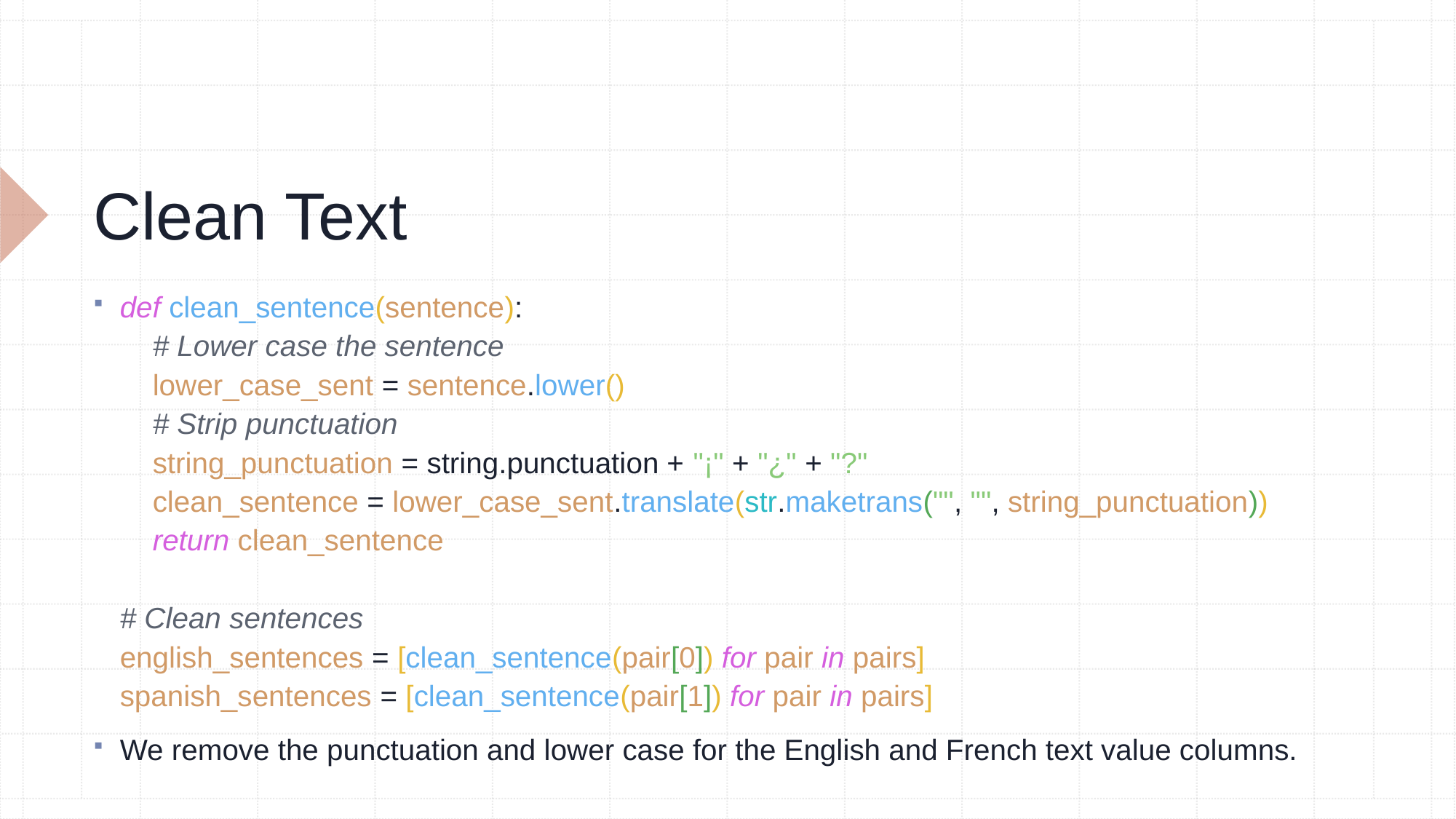

# Clean Text
def clean_sentence(sentence):
    # Lower case the sentence
    lower_case_sent = sentence.lower()
    # Strip punctuation
    string_punctuation = string.punctuation + "¡" + "¿" + "?"
    clean_sentence = lower_case_sent.translate(str.maketrans("", "", string_punctuation))
    return clean_sentence
# Clean sentences
english_sentences = [clean_sentence(pair[0]) for pair in pairs]
spanish_sentences = [clean_sentence(pair[1]) for pair in pairs]
We remove the punctuation and lower case for the English and French text value columns.